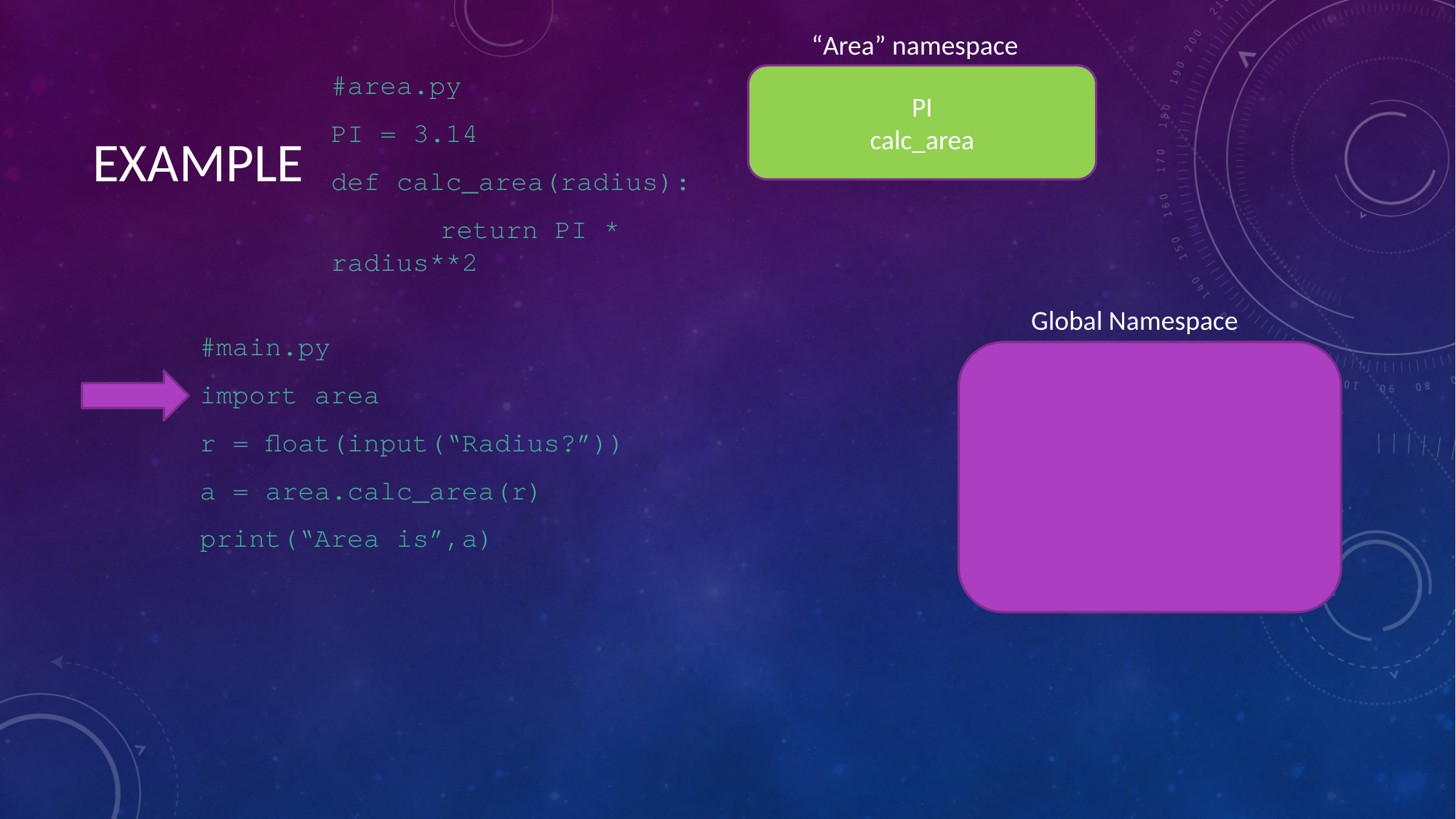

“Area” namespace
#area.py
PI = 3.14
def calc_area(radius):
	return PI * radius**2
PI
calc_area
# Example
#main.py
import area
r = float(input(“Radius?”))
a = area.calc_area(r)
print(“Area is”,a)

Global Namespace